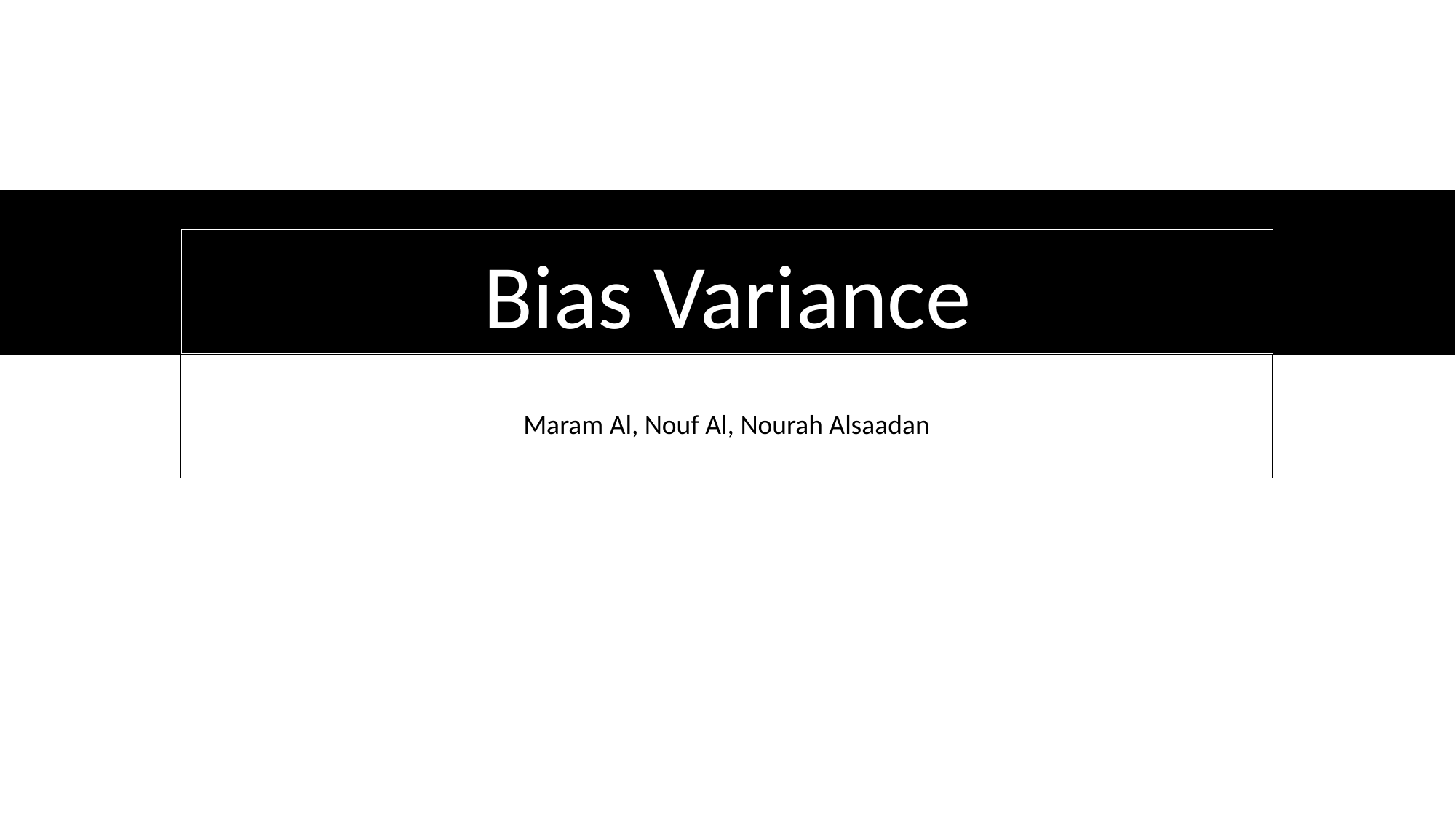

# Bias Variance

Maram Al, Nouf Al, Nourah Alsaadan